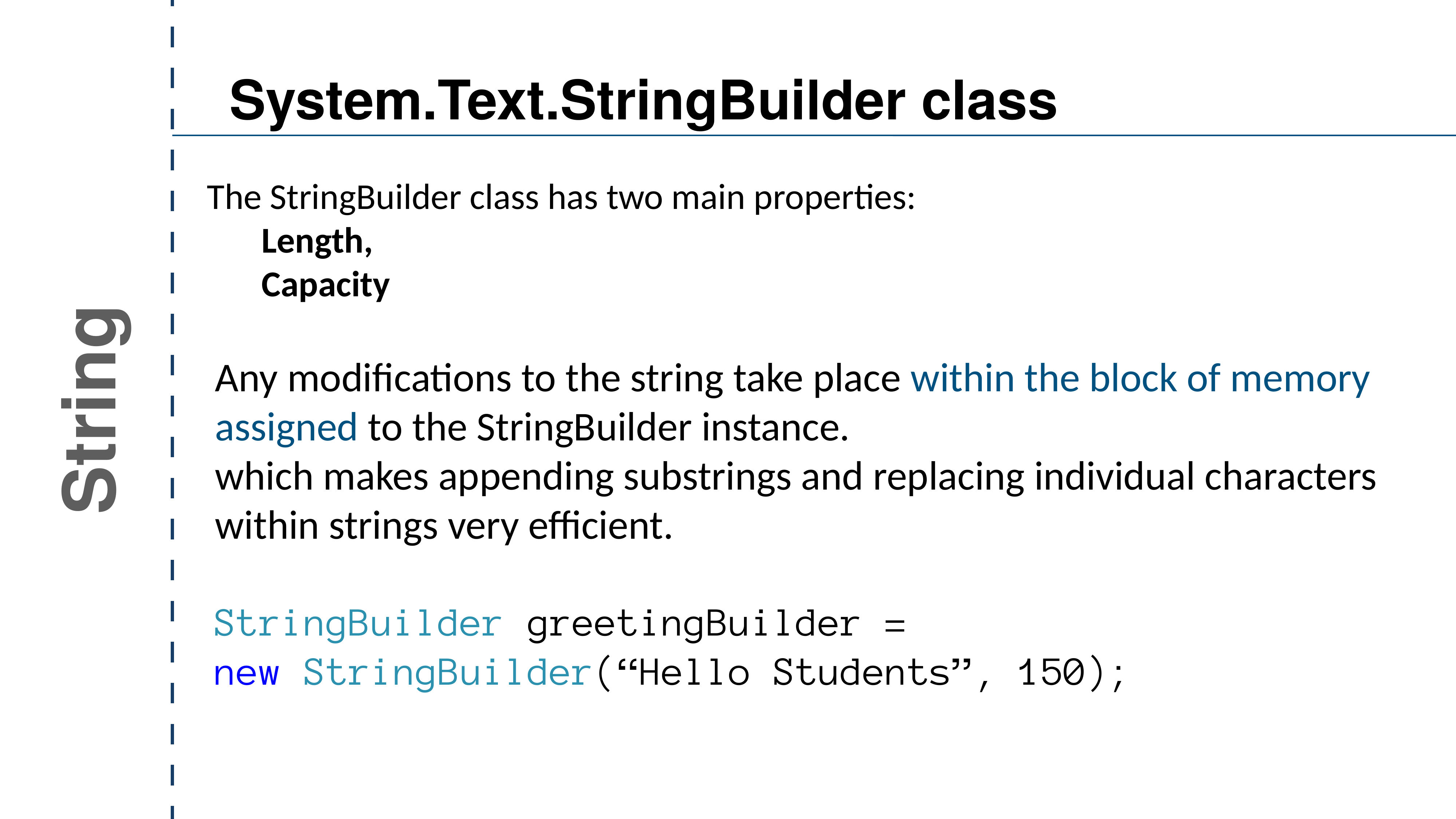

System.Text.StringBuilder class

The StringBuilder class has two main properties:
	Length,
	Capacity
Any modifications to the string take place within the block of memory assigned to the StringBuilder instance.
which makes appending substrings and replacing individual characters within strings very efficient.
String

StringBuilder greetingBuilder =
new StringBuilder(“Hello Students”, 150);